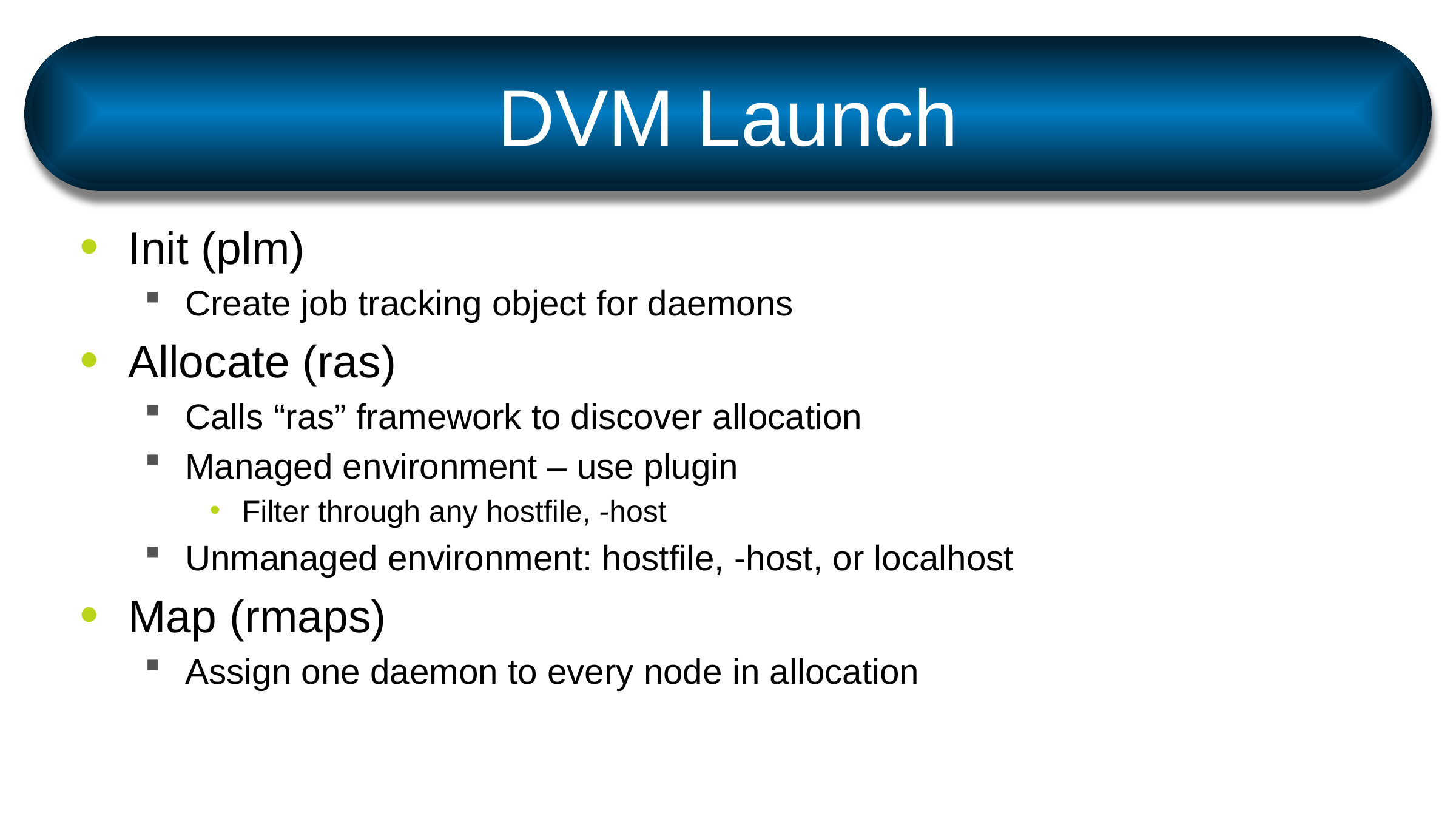

# DVM Launch
Init (plm)
Create job tracking object for daemons
Allocate (ras)
Calls “ras” framework to discover allocation
Managed environment – use plugin
Filter through any hostfile, -host
Unmanaged environment: hostfile, -host, or localhost
Map (rmaps)
Assign one daemon to every node in allocation